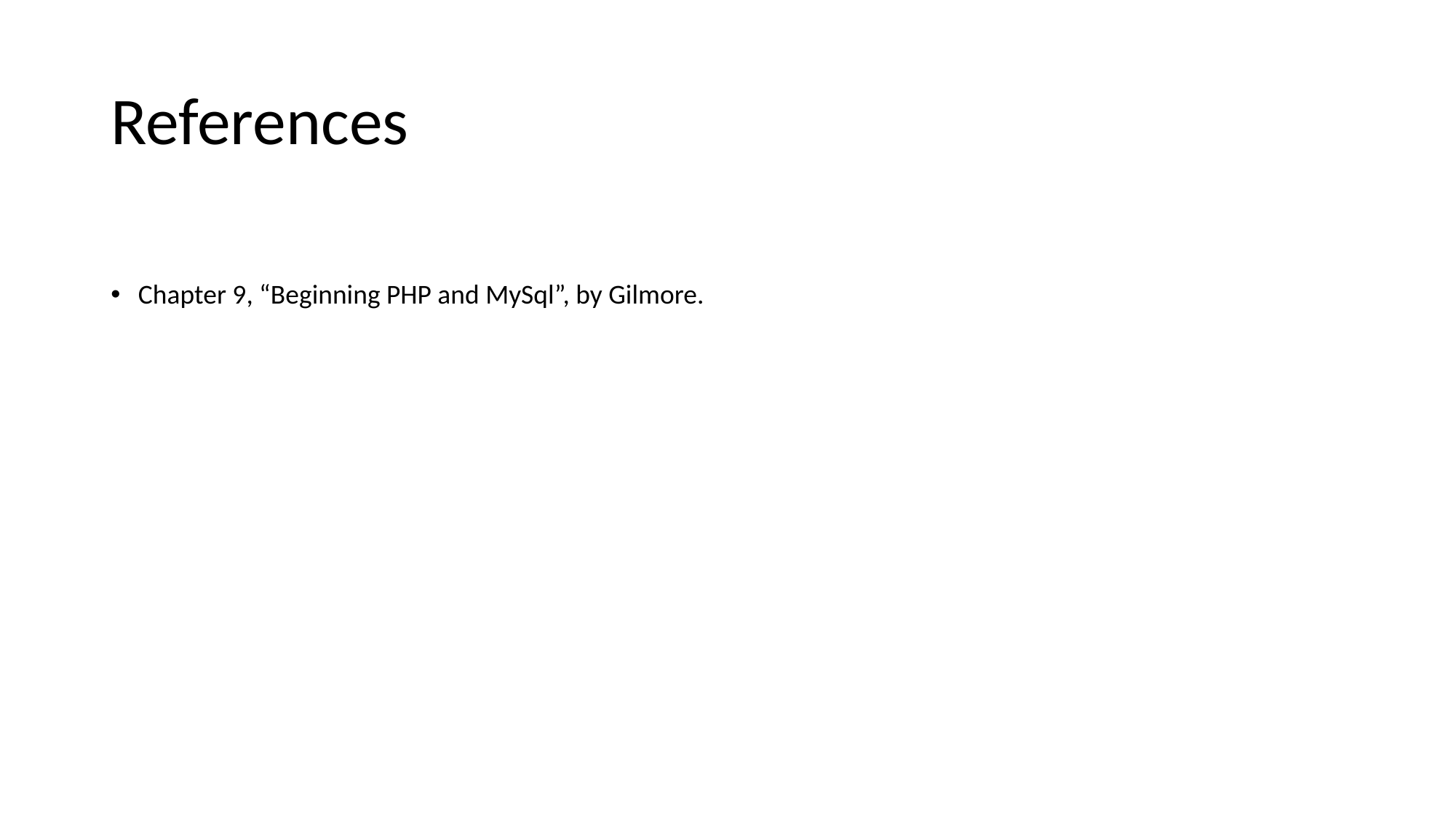

# References

Chapter 9, “Beginning PHP and MySql”, by Gilmore.